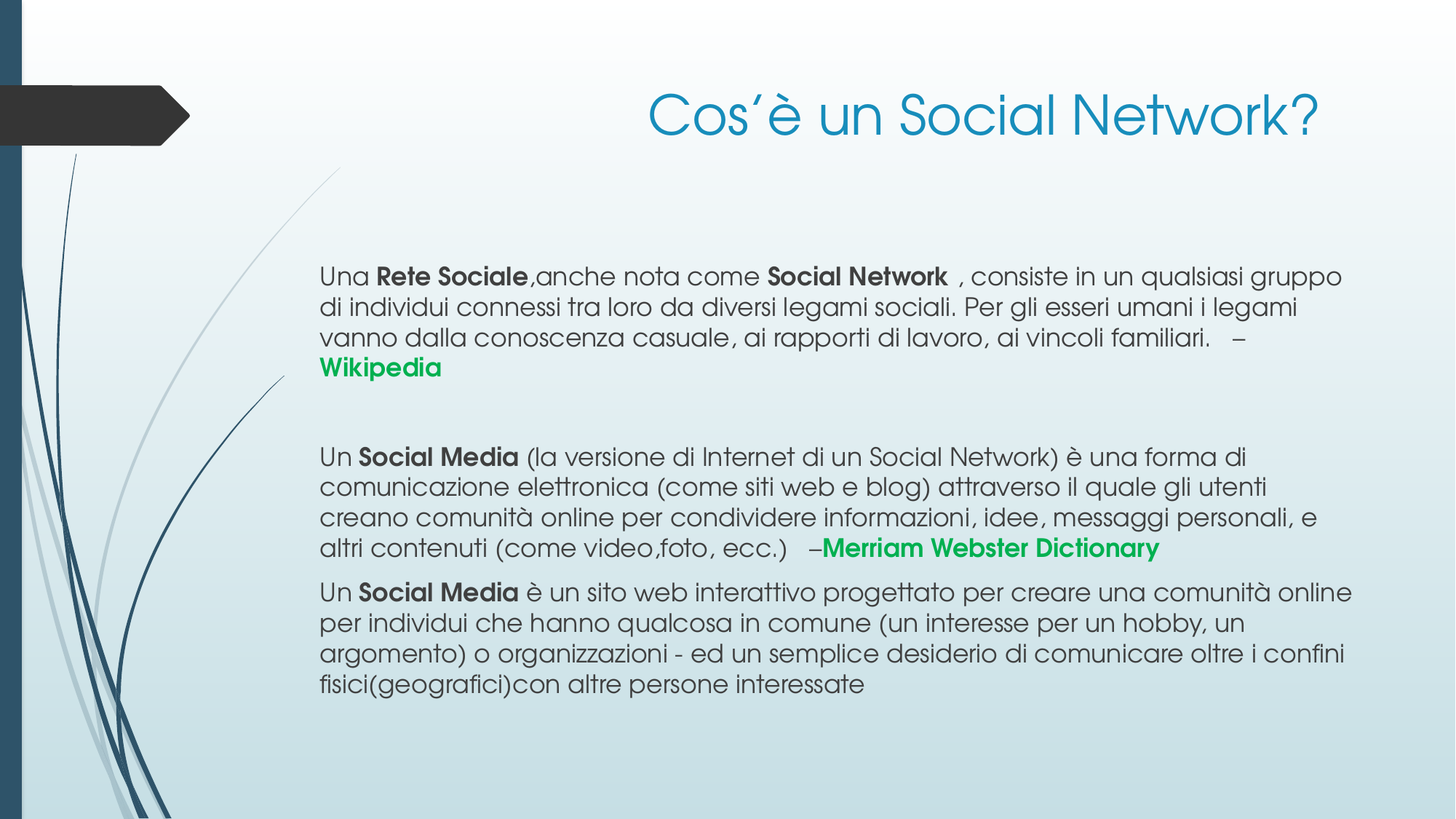

# Cos’è un Social Network?
Una Rete Sociale,anche nota come Social Network , consiste in un qualsiasi gruppo di individui connessi tra loro da diversi legami sociali. Per gli esseri umani i legami vanno dalla conoscenza casuale, ai rapporti di lavoro, ai vincoli familiari.   –Wikipedia

Un Social Media (la versione di Internet di un Social Network) è una forma di comunicazione elettronica (come siti web e blog) attraverso il quale gli utenti creano comunità online per condividere informazioni, idee, messaggi personali, e altri contenuti (come video,foto, ecc.)   –Merriam Webster Dictionary
Un Social Media è un sito web interattivo progettato per creare una comunità online per individui che hanno qualcosa in comune (un interesse per un hobby, un argomento) o organizzazioni - ed un semplice desiderio di comunicare oltre i confini fisici(geografici)con altre persone interessate